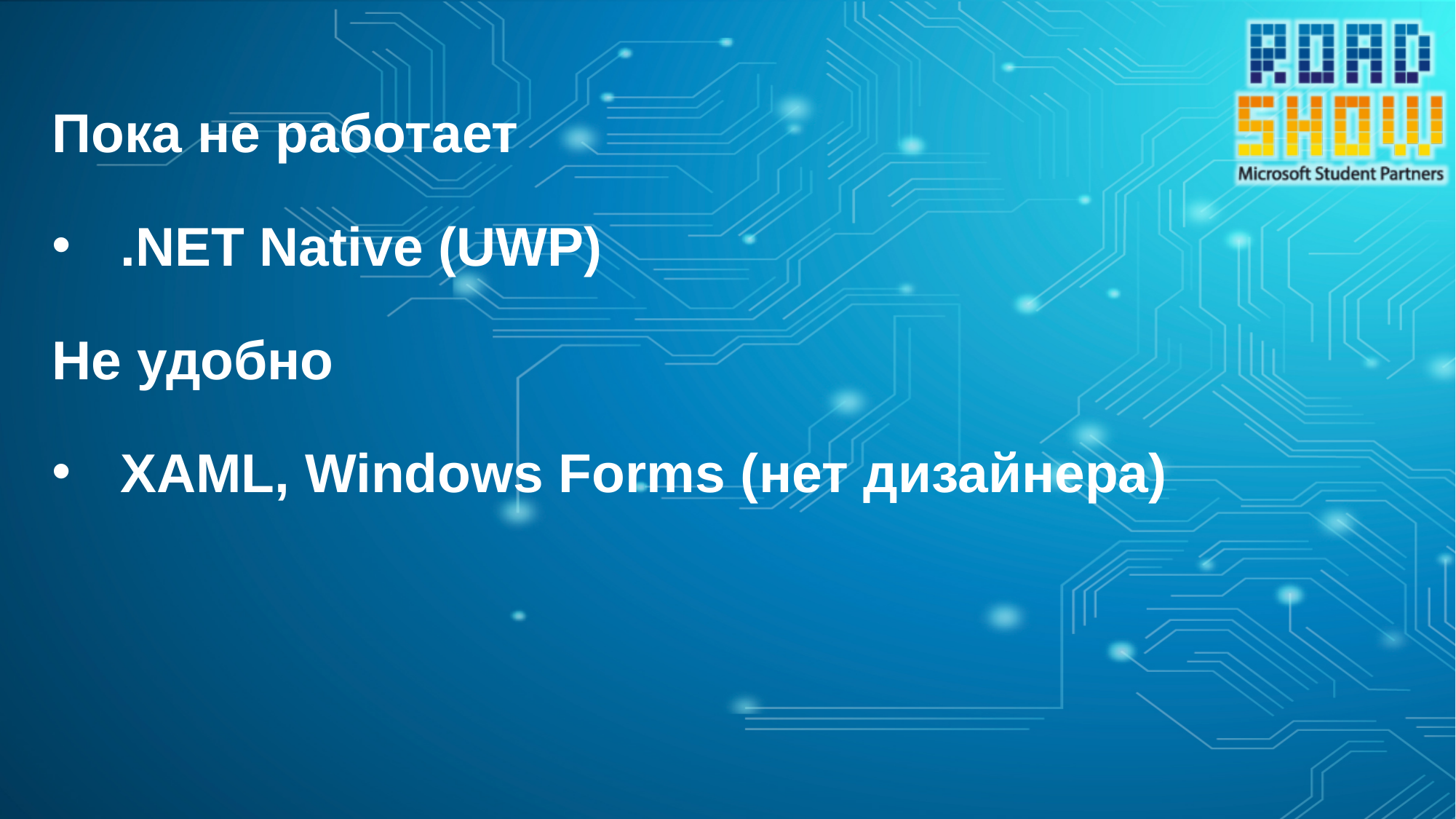

Пока не работает
.NET Native (UWP)
Не удобно
XAML, Windows Forms (нет дизайнера)